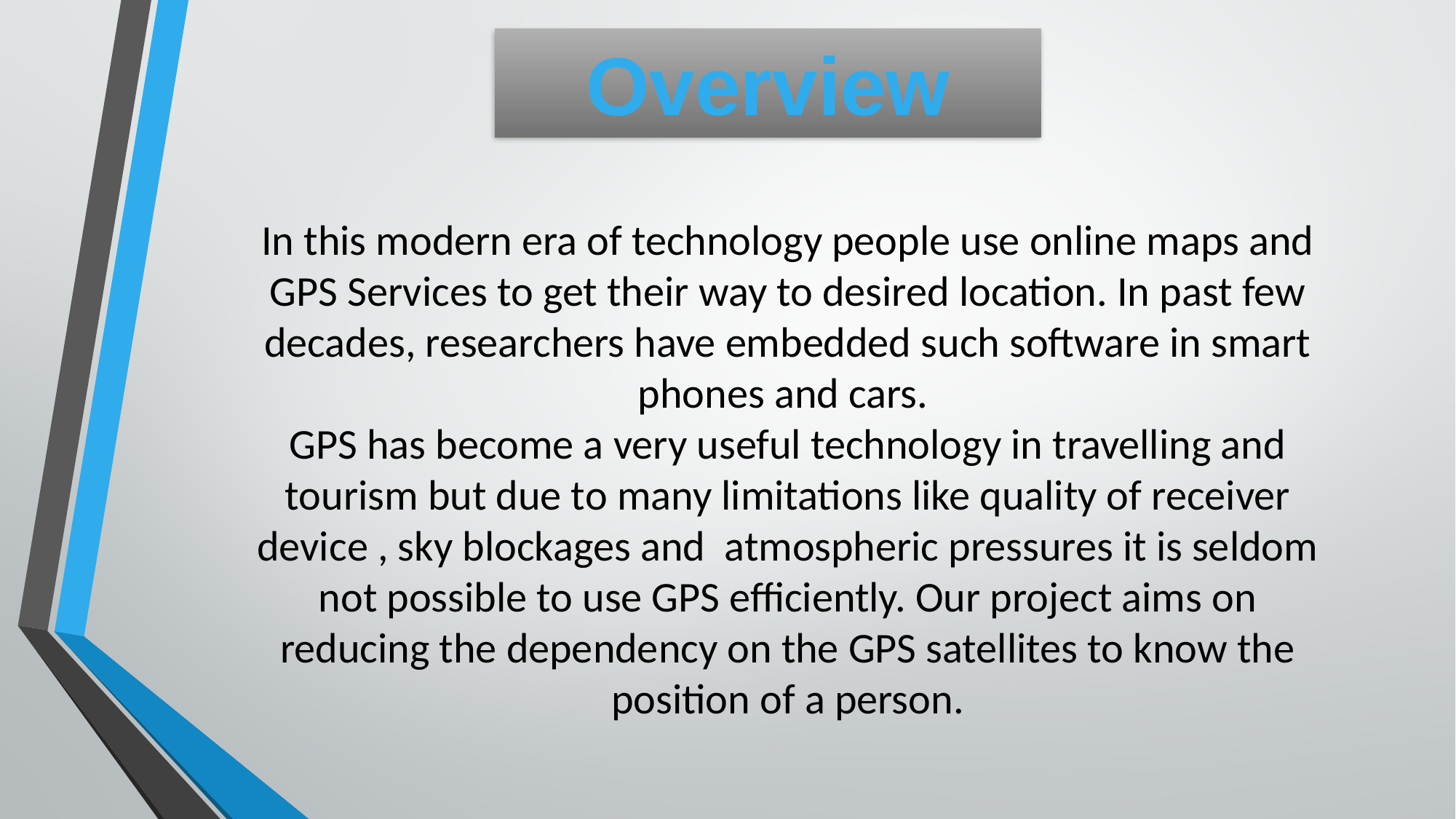

Overview
In this modern era of technology people use online maps and GPS Services to get their way to desired location. In past few decades, researchers have embedded such software in smart phones and cars.
GPS has become a very useful technology in travelling and tourism but due to many limitations like quality of receiver device , sky blockages and  atmospheric pressures it is seldom not possible to use GPS efficiently. Our project aims on reducing the dependency on the GPS satellites to know the position of a person.